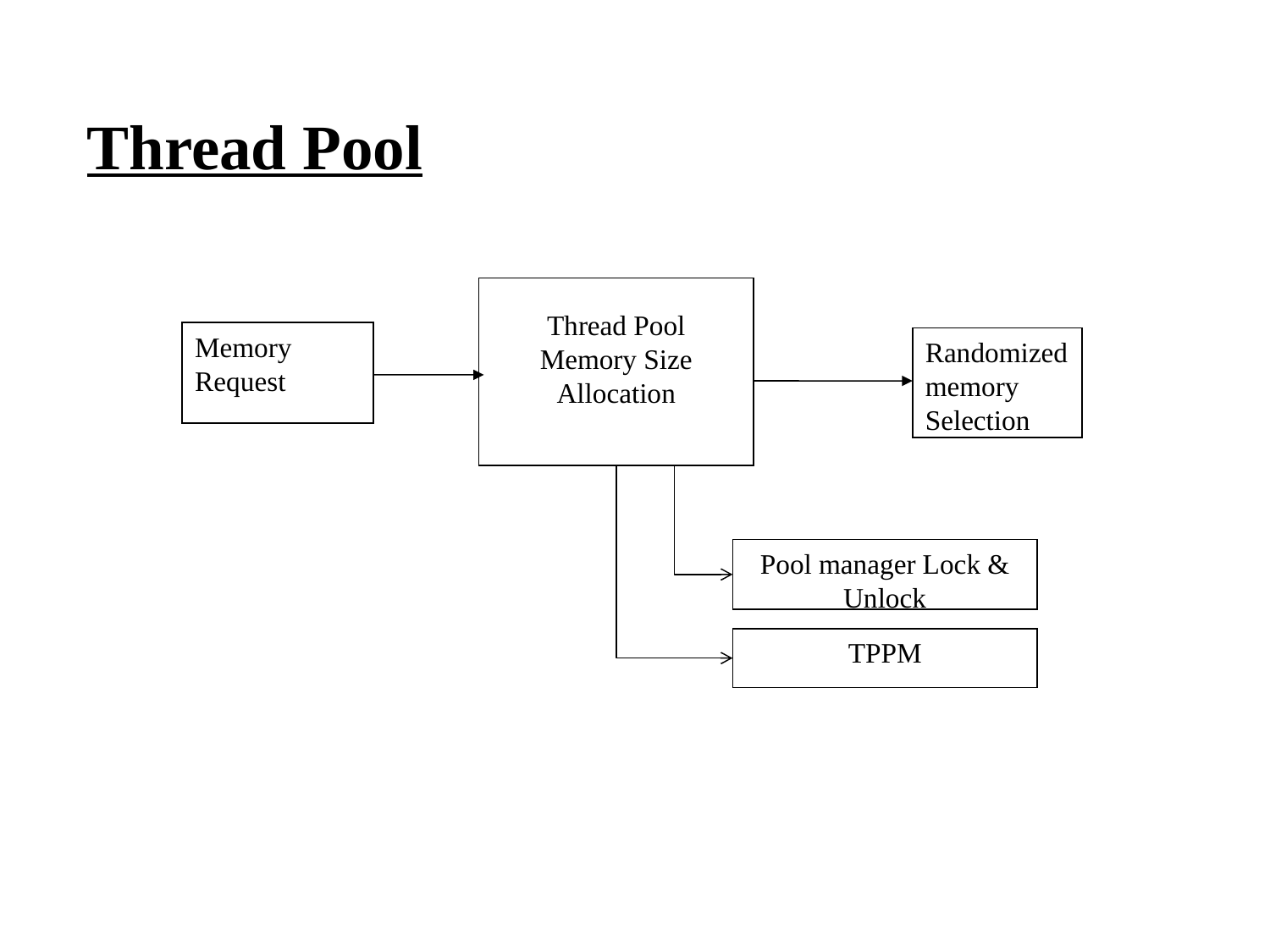

Thread Pool

Thread Pool Memory Size Allocation

Memory Request
Randomized memory Selection

Pool manager Lock & Unlock
TPPM